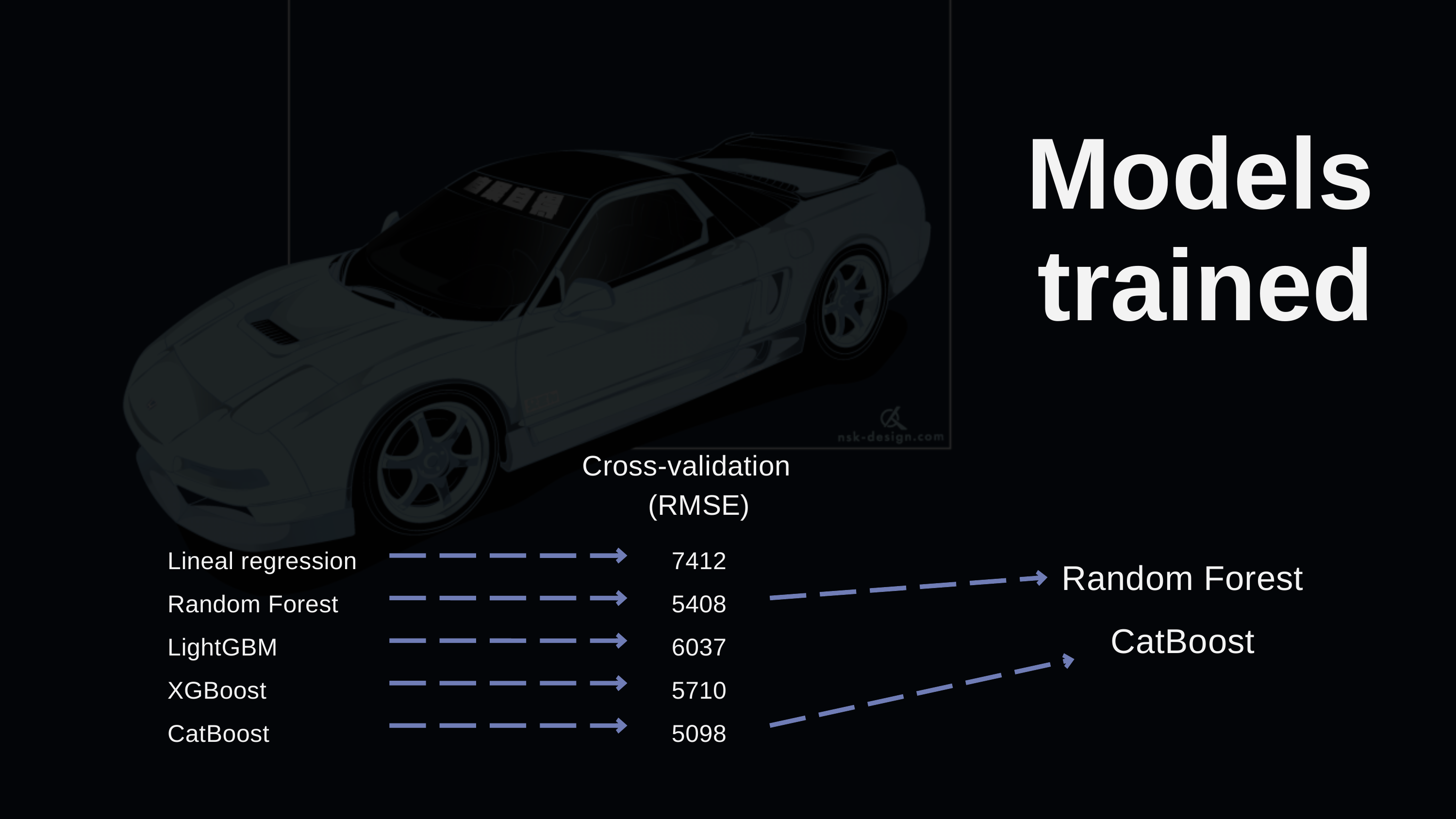

Models trained
Cross-validation    (RMSE)
Lineal regression
Random Forest
LightGBM
XGBoost
CatBoost
7412
5408
6037
5710
5098
Random Forest

CatBoost